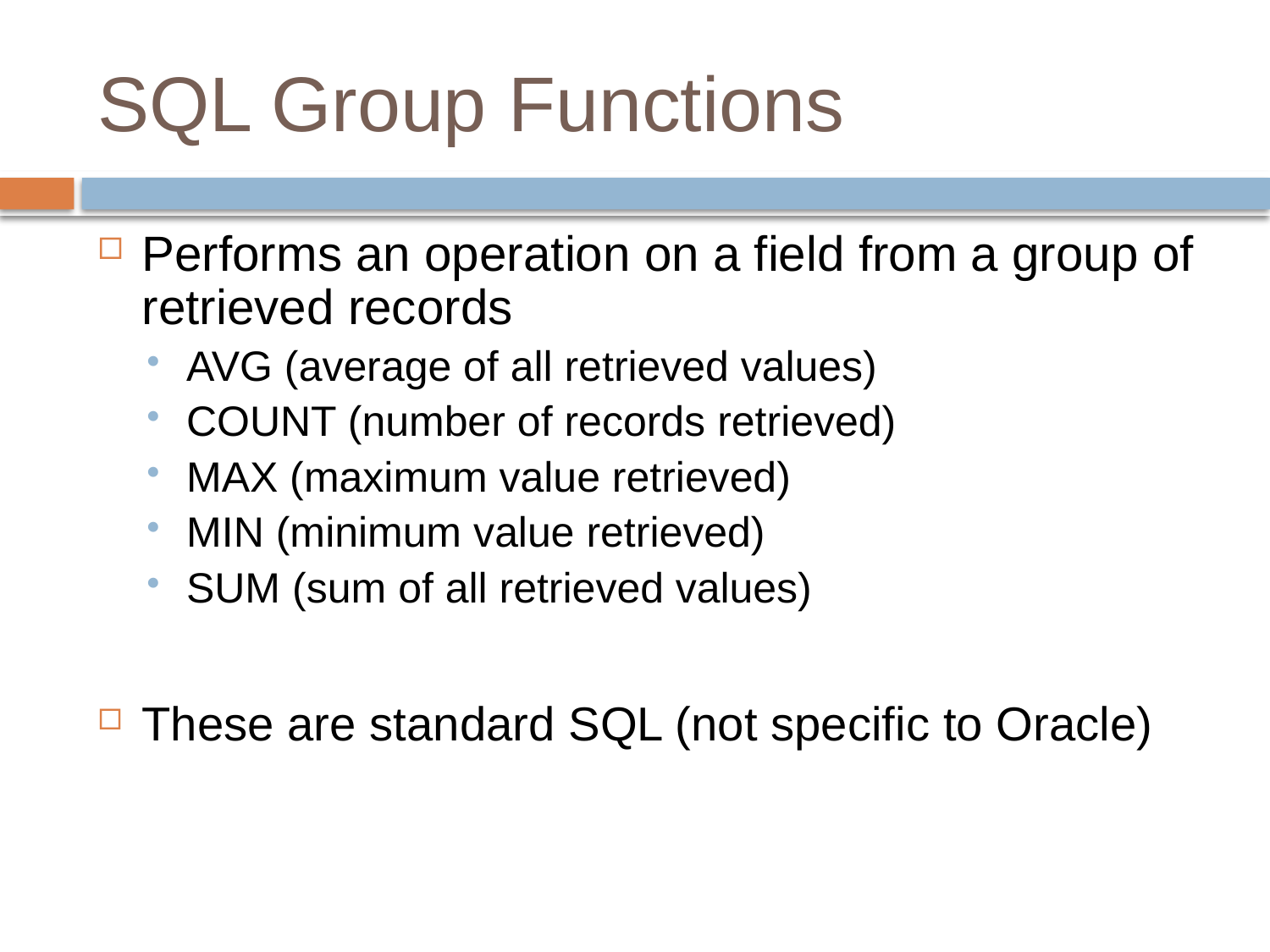

# SQL Group Functions
Performs an operation on a field from a group of retrieved records
AVG (average of all retrieved values)
COUNT (number of records retrieved)
MAX (maximum value retrieved)
MIN (minimum value retrieved)
SUM (sum of all retrieved values)

These are standard SQL (not specific to Oracle)